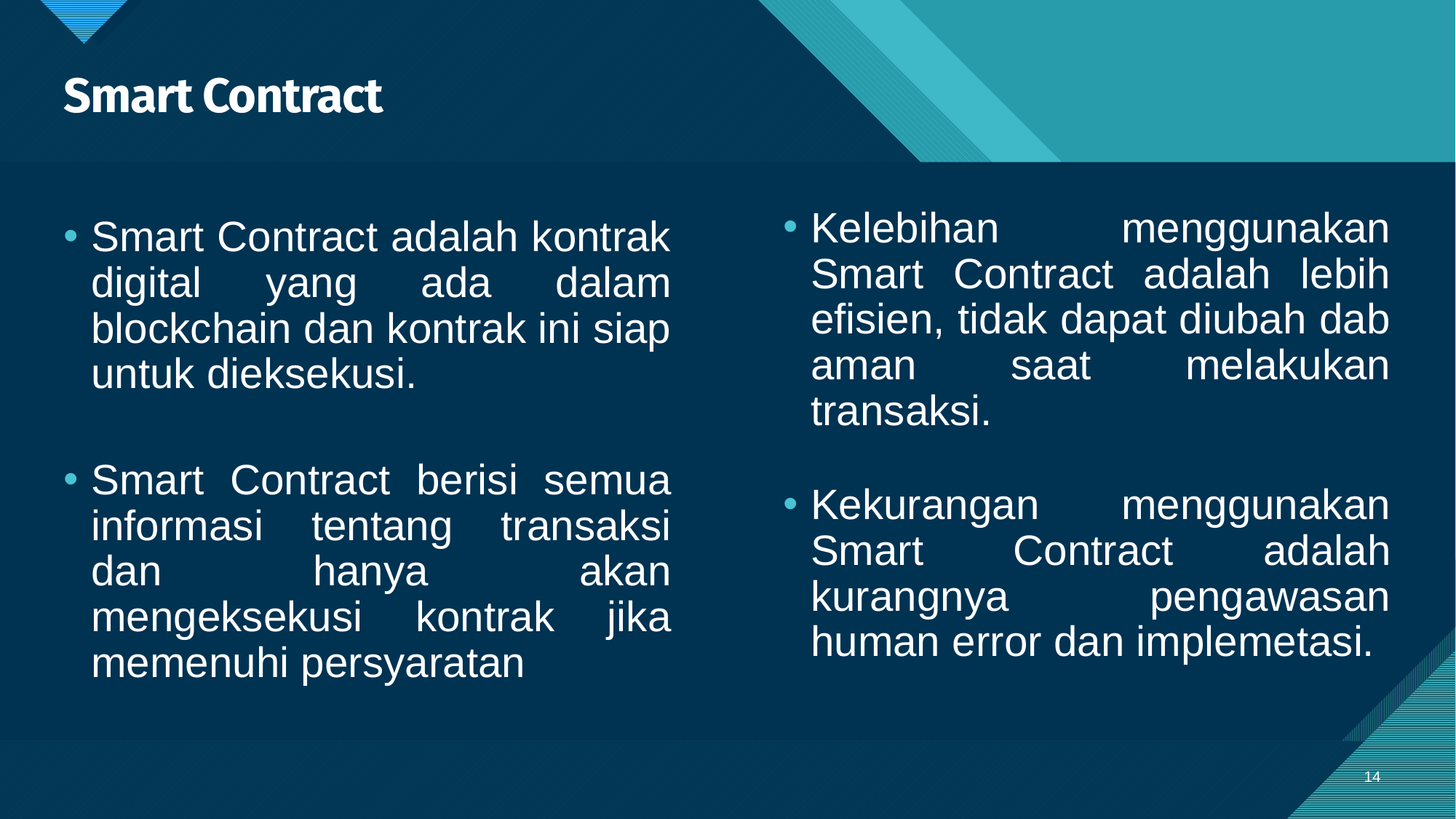

# Smart Contract
Kelebihan menggunakan Smart Contract adalah lebih efisien, tidak dapat diubah dab aman saat melakukan transaksi.
Smart Contract adalah kontrak digital yang ada dalam blockchain dan kontrak ini siap untuk dieksekusi.
Smart Contract berisi semua informasi tentang transaksi dan hanya akan mengeksekusi kontrak jika memenuhi persyaratan
Kekurangan menggunakan Smart Contract adalah kurangnya pengawasan human error dan implemetasi.
14